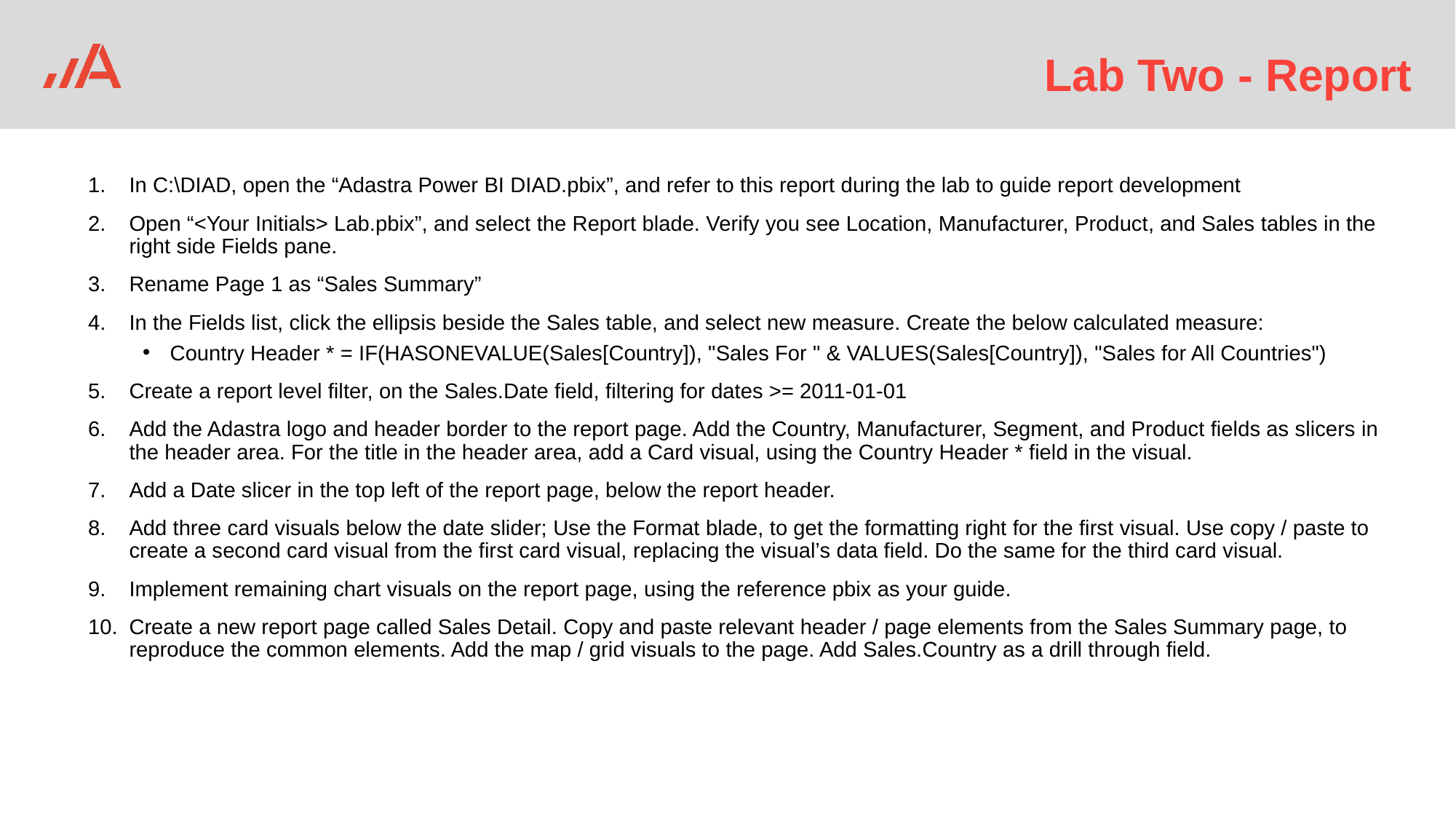

# Lab Two - Report
In C:\DIAD, open the “Adastra Power BI DIAD.pbix”, and refer to this report during the lab to guide report development
Open “<Your Initials> Lab.pbix”, and select the Report blade. Verify you see Location, Manufacturer, Product, and Sales tables in the right side Fields pane.
Rename Page 1 as “Sales Summary”
In the Fields list, click the ellipsis beside the Sales table, and select new measure. Create the below calculated measure:
Country Header * = IF(HASONEVALUE(Sales[Country]), "Sales For " & VALUES(Sales[Country]), "Sales for All Countries")
Create a report level filter, on the Sales.Date field, filtering for dates >= 2011-01-01
Add the Adastra logo and header border to the report page. Add the Country, Manufacturer, Segment, and Product fields as slicers in the header area. For the title in the header area, add a Card visual, using the Country Header * field in the visual.
Add a Date slicer in the top left of the report page, below the report header.
Add three card visuals below the date slider; Use the Format blade, to get the formatting right for the first visual. Use copy / paste to create a second card visual from the first card visual, replacing the visual’s data field. Do the same for the third card visual.
Implement remaining chart visuals on the report page, using the reference pbix as your guide.
Create a new report page called Sales Detail. Copy and paste relevant header / page elements from the Sales Summary page, to reproduce the common elements. Add the map / grid visuals to the page. Add Sales.Country as a drill through field.